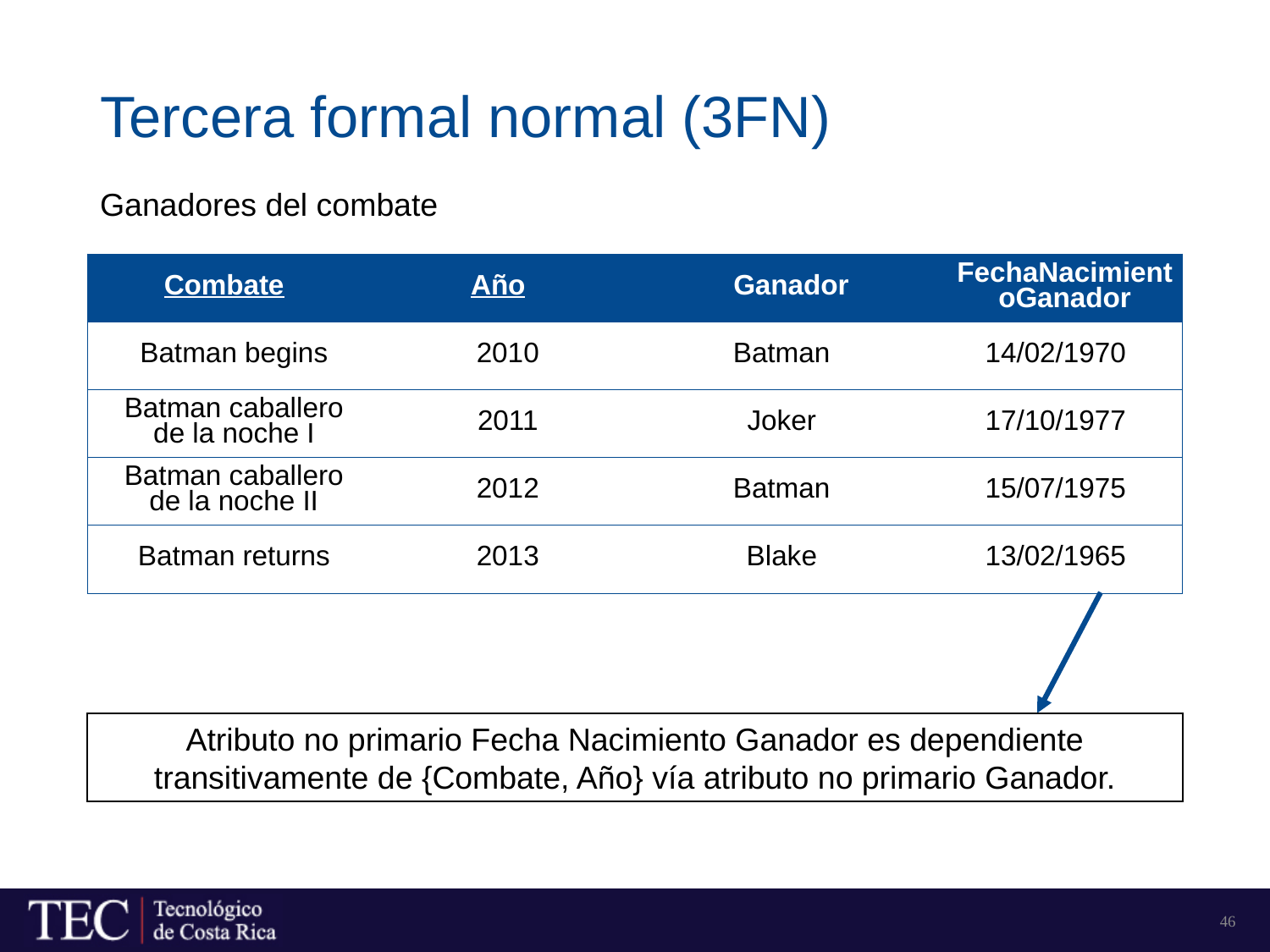

# Tercera formal normal (3FN)
Ganadores del combate
| Combate | Año | Ganador | FechaNacimientoGanador |
| --- | --- | --- | --- |
| Batman begins | 2010 | Batman | 14/02/1970 |
| Batman caballero de la noche I | 2011 | Joker | 17/10/1977 |
| Batman caballero de la noche II | 2012 | Batman | 15/07/1975 |
| Batman returns | 2013 | Blake | 13/02/1965 |
Atributo no primario Fecha Nacimiento Ganador es dependiente transitivamente de {Combate, Año} vía atributo no primario Ganador.
46